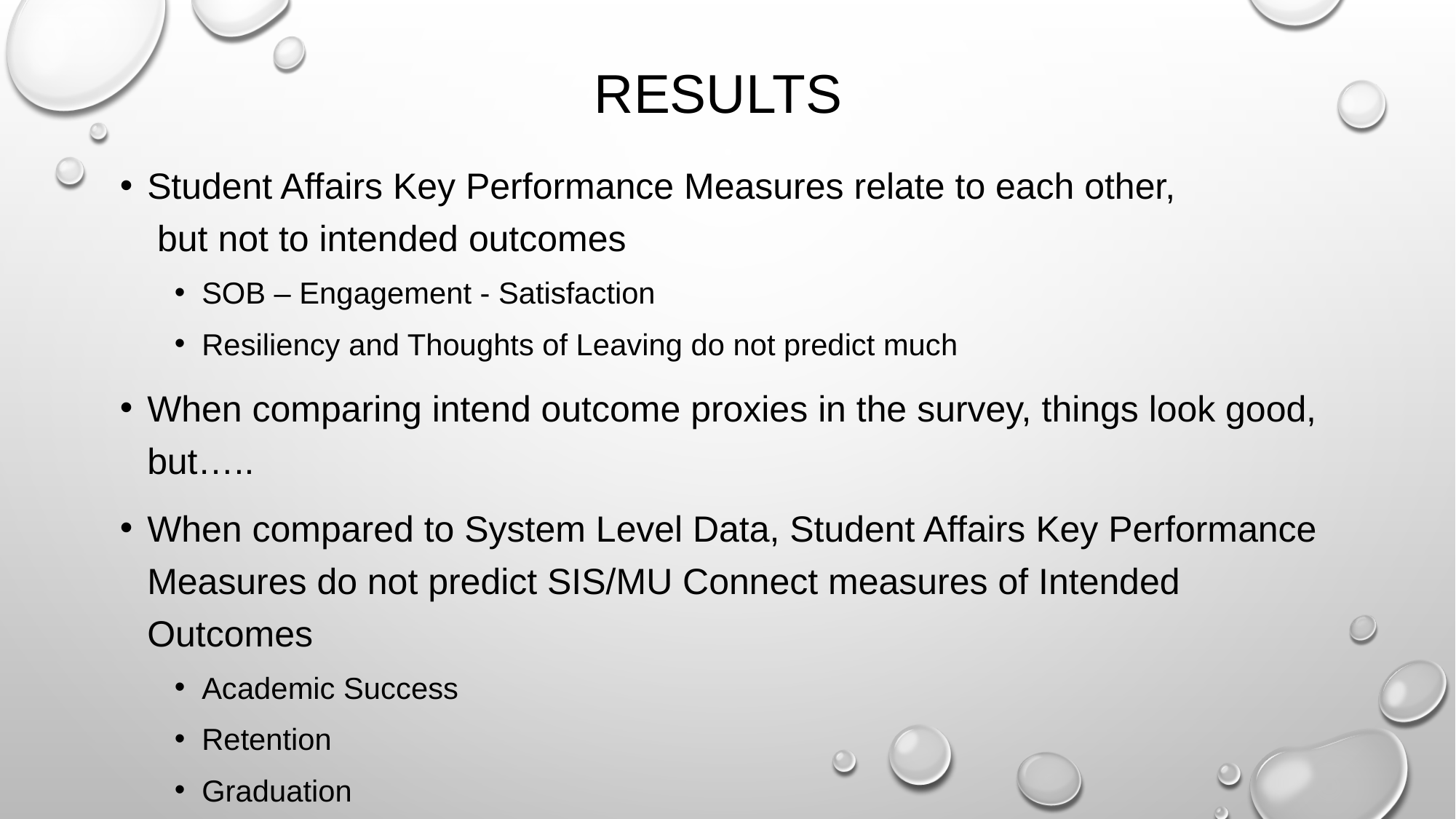

# Results
Student Affairs Key Performance Measures relate to each other,
 but not to intended outcomes
SOB – Engagement - Satisfaction
Resiliency and Thoughts of Leaving do not predict much
When comparing intend outcome proxies in the survey, things look good, but…..
When compared to System Level Data, Student Affairs Key Performance Measures do not predict SIS/MU Connect measures of Intended Outcomes
Academic Success
Retention
Graduation